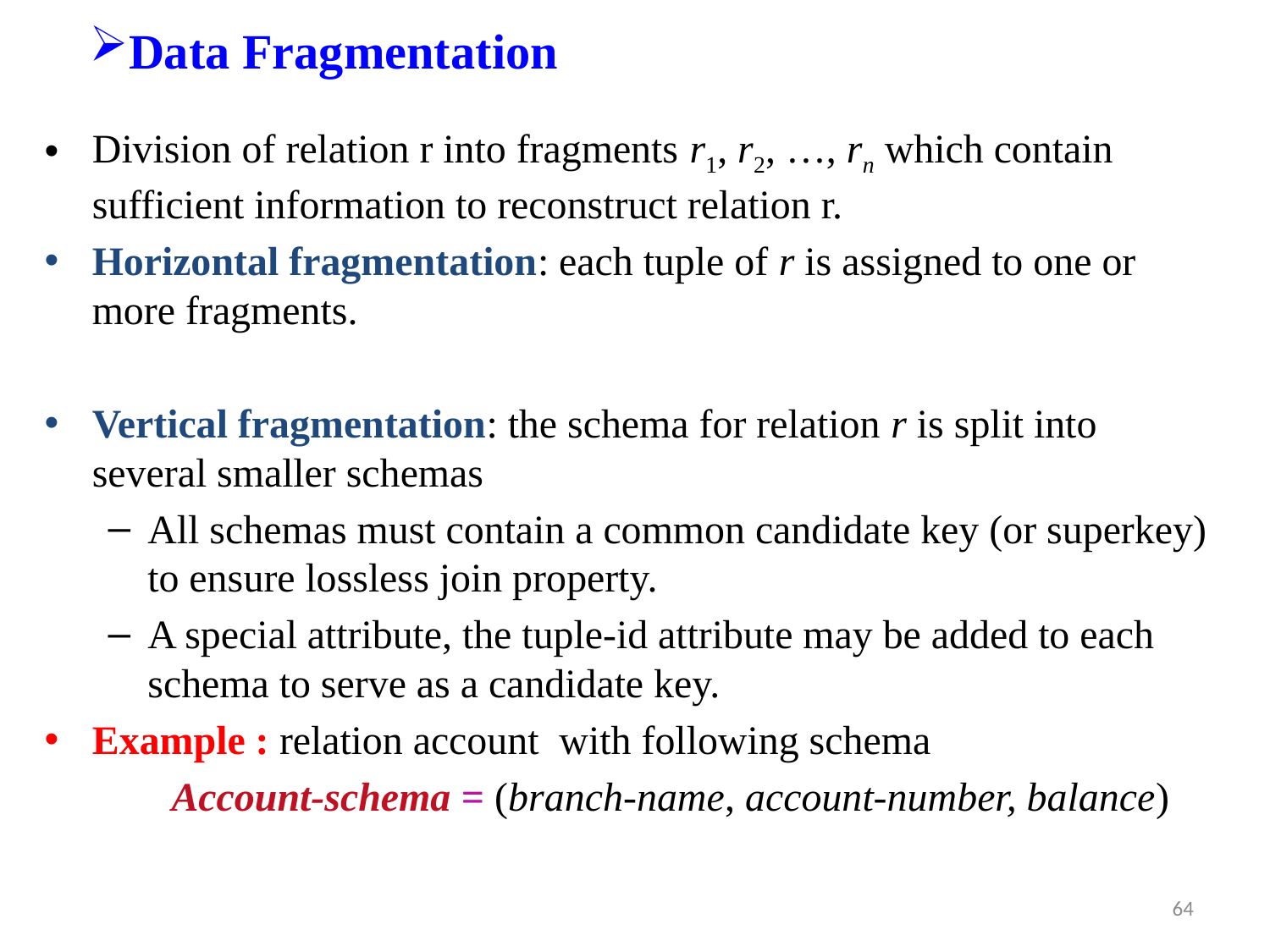

# Data Fragmentation
Division of relation r into fragments r1, r2, …, rn which contain sufficient information to reconstruct relation r.
Horizontal fragmentation: each tuple of r is assigned to one or more fragments.

Vertical fragmentation: the schema for relation r is split into several smaller schemas
All schemas must contain a common candidate key (or superkey) to ensure lossless join property.
A special attribute, the tuple-id attribute may be added to each schema to serve as a candidate key.
Example : relation account  with following schema
	Account-schema = (branch-name, account-number, balance)
64